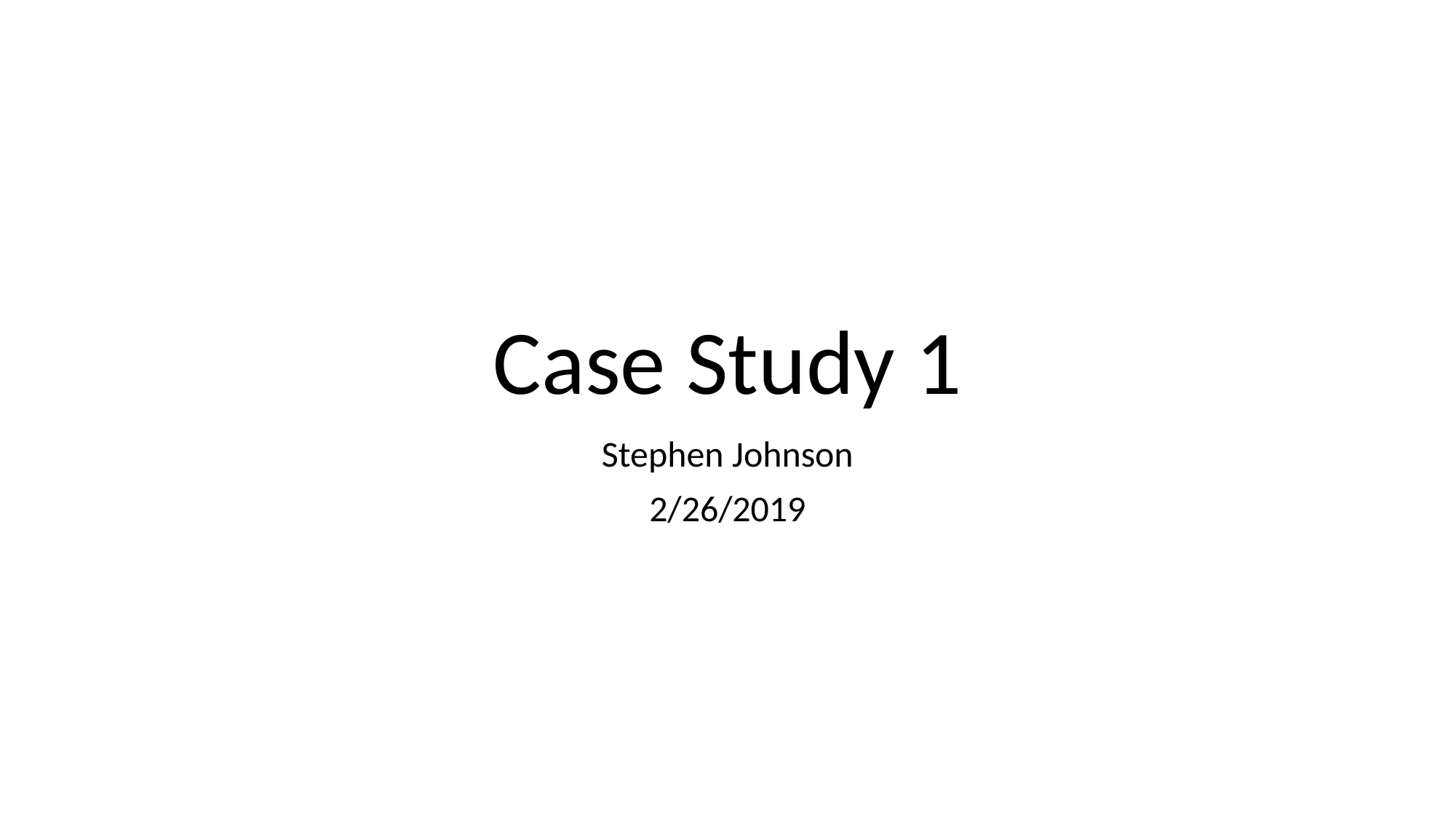

# Case Study 1
Stephen Johnson
2/26/2019